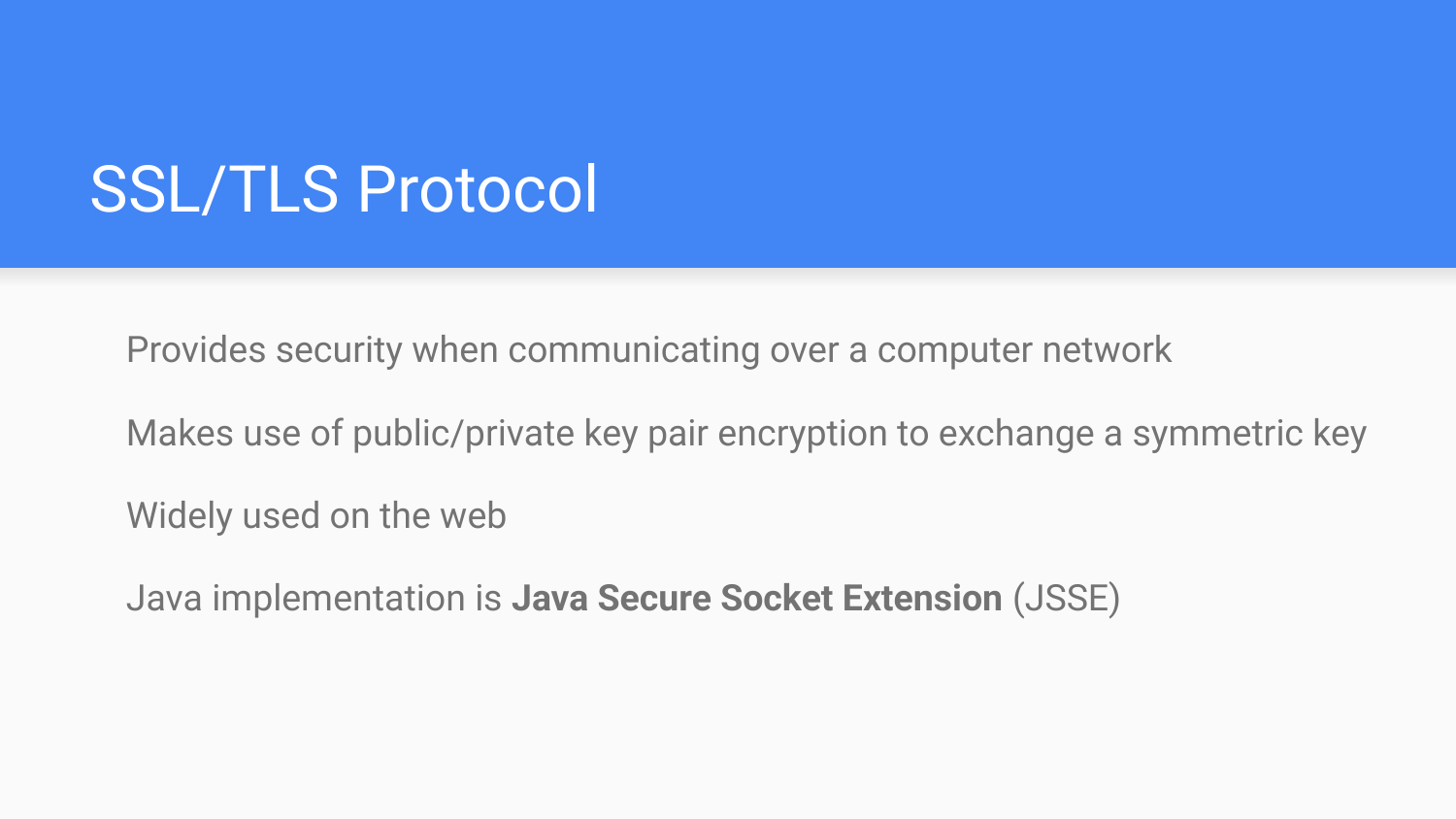

# SSL/TLS Protocol
Provides security when communicating over a computer network
Makes use of public/private key pair encryption to exchange a symmetric key
Widely used on the web
Java implementation is Java Secure Socket Extension (JSSE)